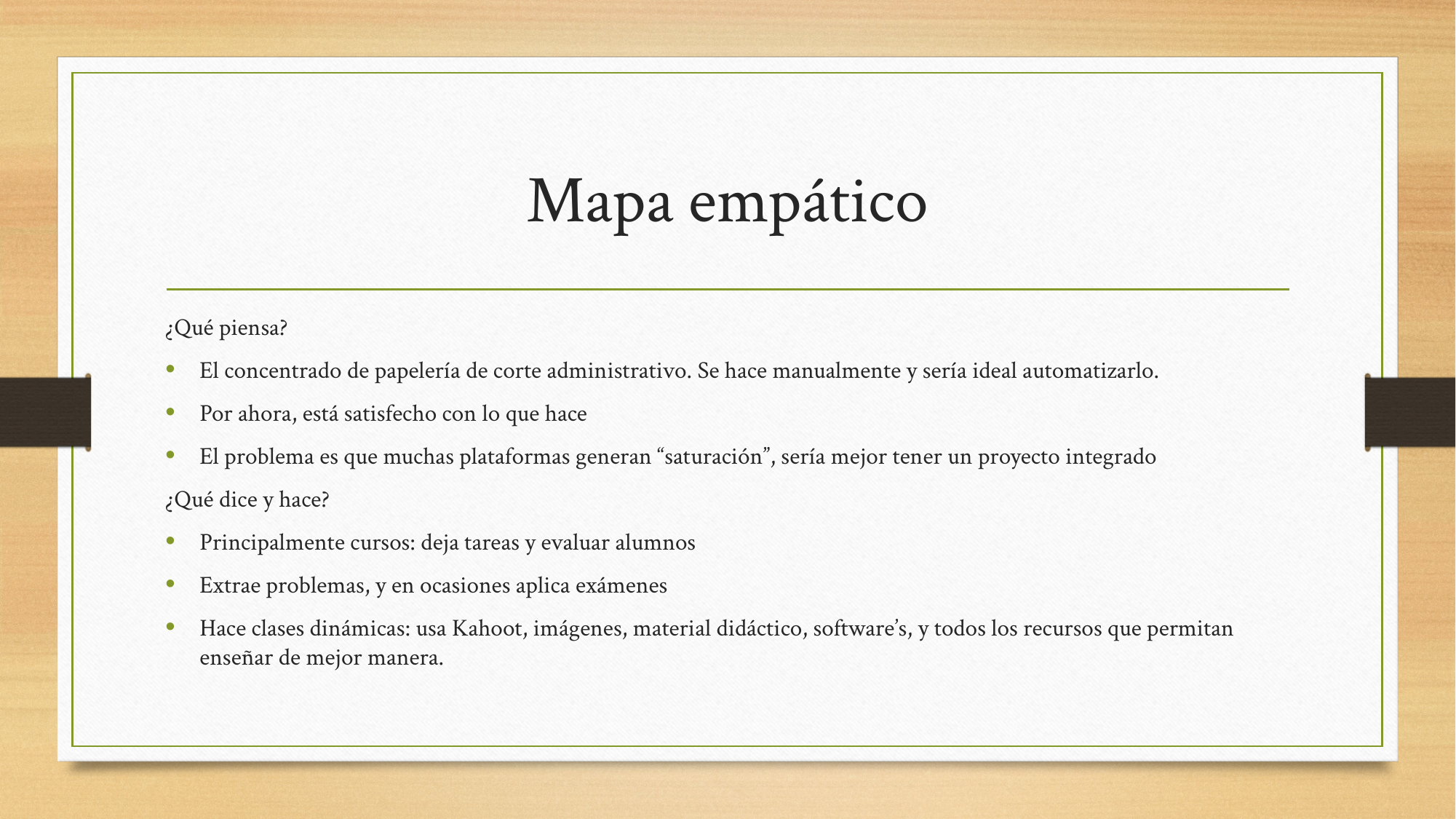

# Mapa empático
¿Qué piensa?
El concentrado de papelería de corte administrativo. Se hace manualmente y sería ideal automatizarlo.
Por ahora, está satisfecho con lo que hace
El problema es que muchas plataformas generan “saturación”, sería mejor tener un proyecto integrado
¿Qué dice y hace?
Principalmente cursos: deja tareas y evaluar alumnos
Extrae problemas, y en ocasiones aplica exámenes
Hace clases dinámicas: usa Kahoot, imágenes, material didáctico, software’s, y todos los recursos que permitan enseñar de mejor manera.